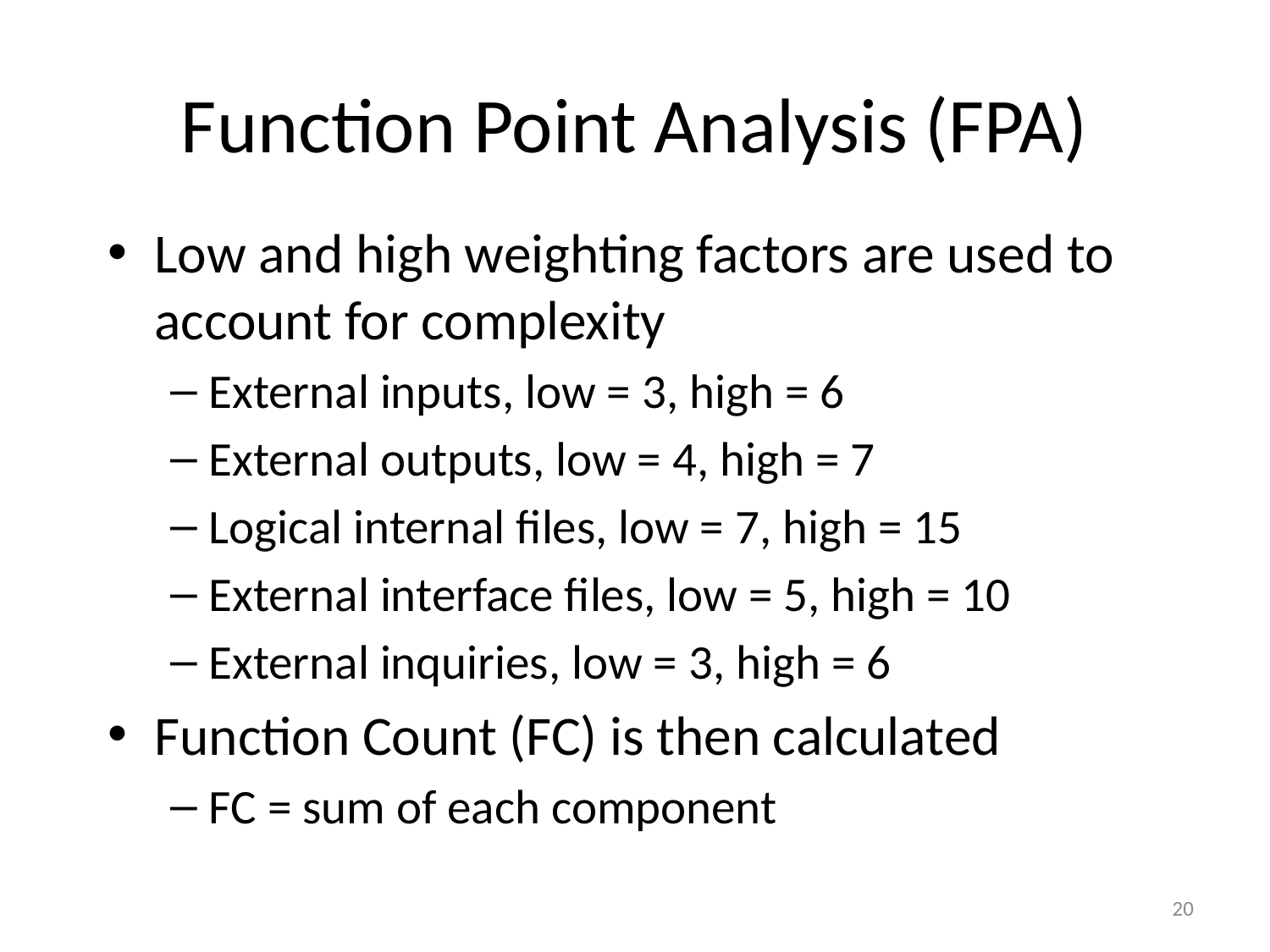

# Function Point Analysis (FPA)
Low and high weighting factors are used to account for complexity
External inputs, low = 3, high = 6
External outputs, low = 4, high = 7
Logical internal files, low = 7, high = 15
External interface files, low = 5, high = 10
External inquiries, low = 3, high = 6
Function Count (FC) is then calculated
FC = sum of each component
20